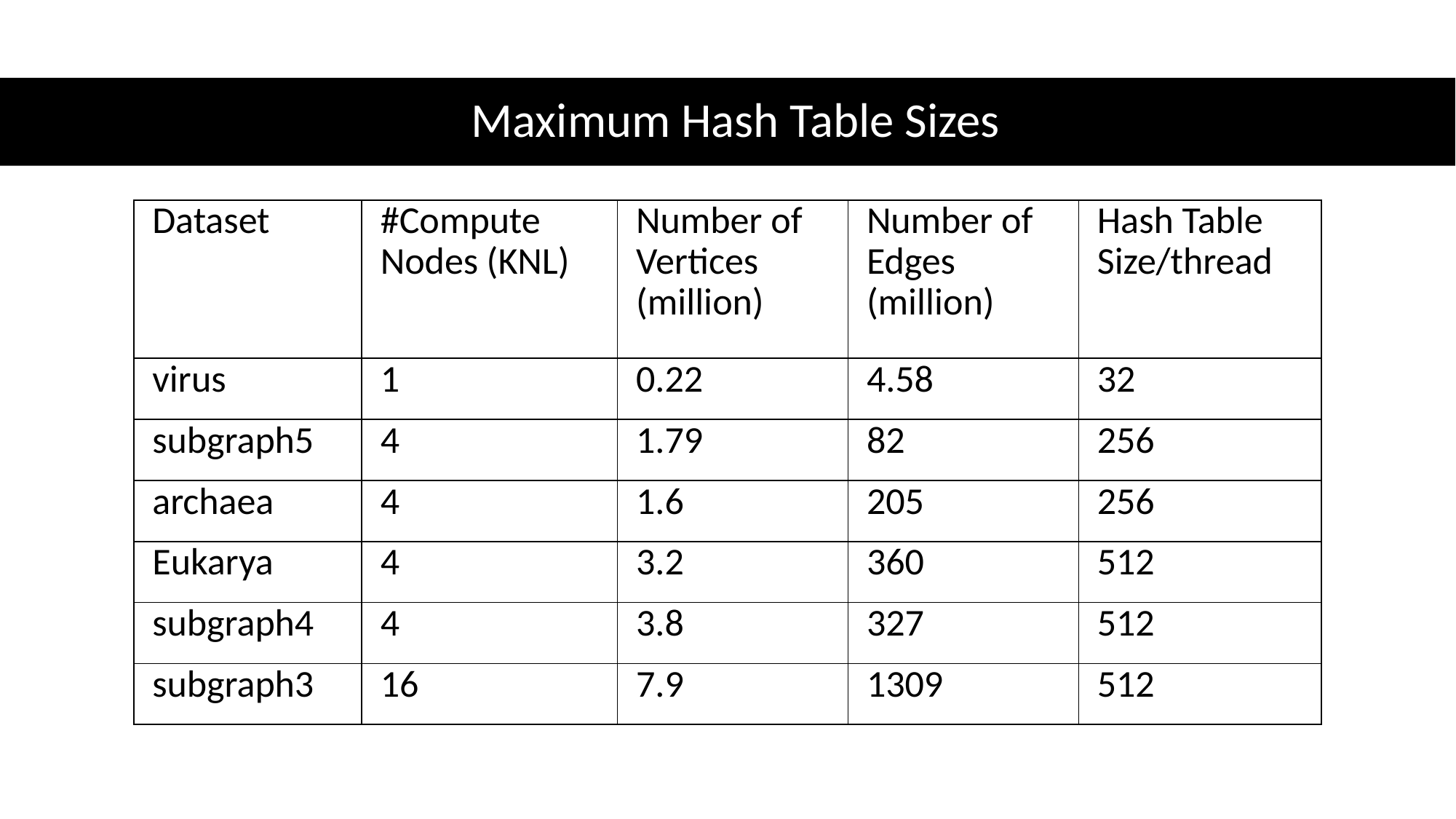

# Maximum Hash Table Sizes

| Dataset | #Compute Nodes (KNL) | Number of Vertices (million) | Number of Edges (million) | Hash Table Size/thread |
| --- | --- | --- | --- | --- |
| virus | 1 | 0.22 | 4.58 | 32 |
| subgraph5 | 4 | 1.79 | 82 | 256 |
| archaea | 4 | 1.6 | 205 | 256 |
| Eukarya | 4 | 3.2 | 360 | 512 |
| subgraph4 | 4 | 3.8 | 327 | 512 |
| subgraph3 | 16 | 7.9 | 1309 | 512 |